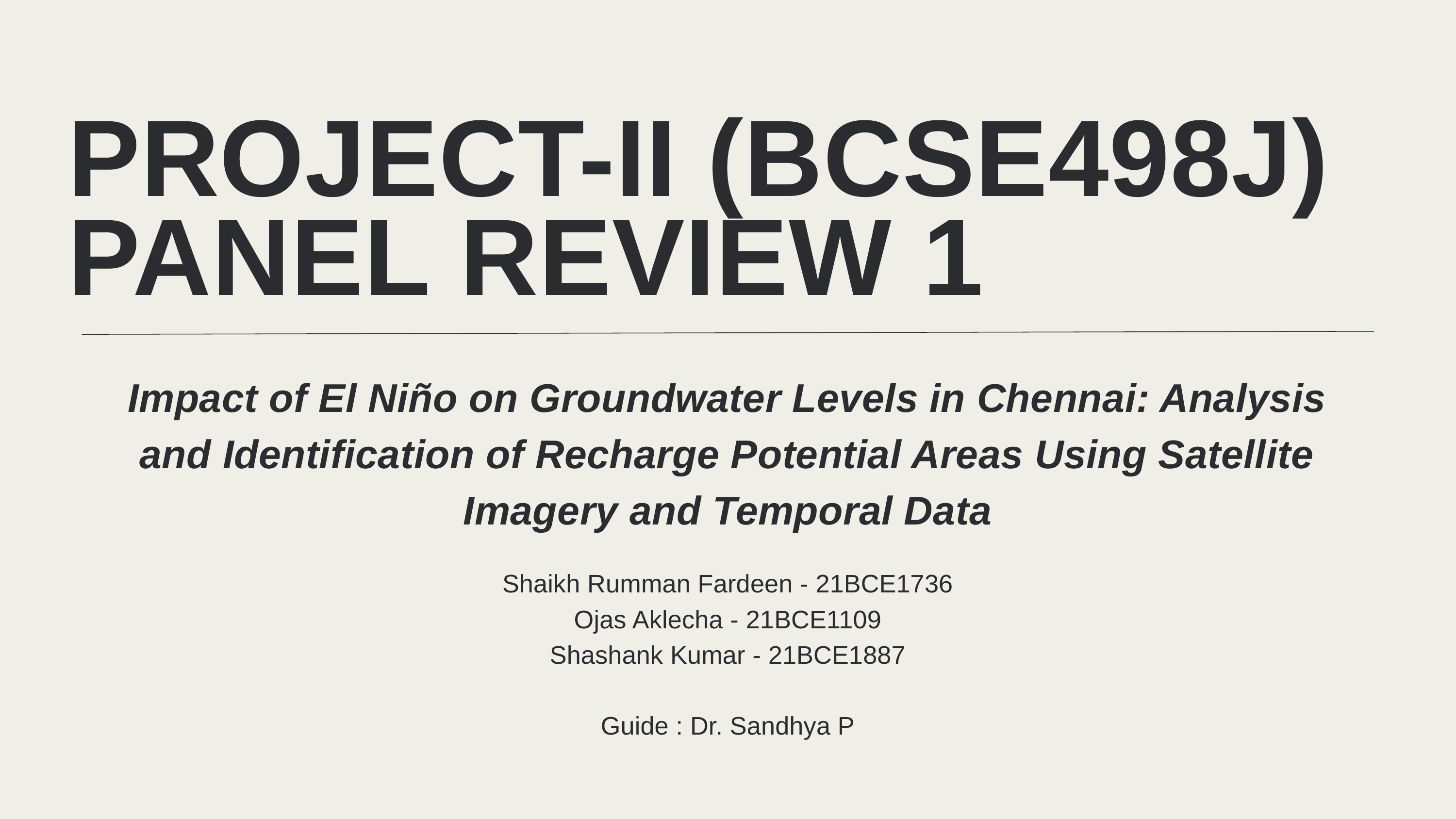

PROJECT-II (BCSE498J)  PANEL REVIEW 1

Impact of El Niño on Groundwater Levels in Chennai: Analysis and Identification of Recharge Potential Areas Using Satellite Imagery and Temporal Data
Shaikh Rumman Fardeen - 21BCE1736
Ojas Aklecha - 21BCE1109
Shashank Kumar - 21BCE1887

Guide : Dr. Sandhya P